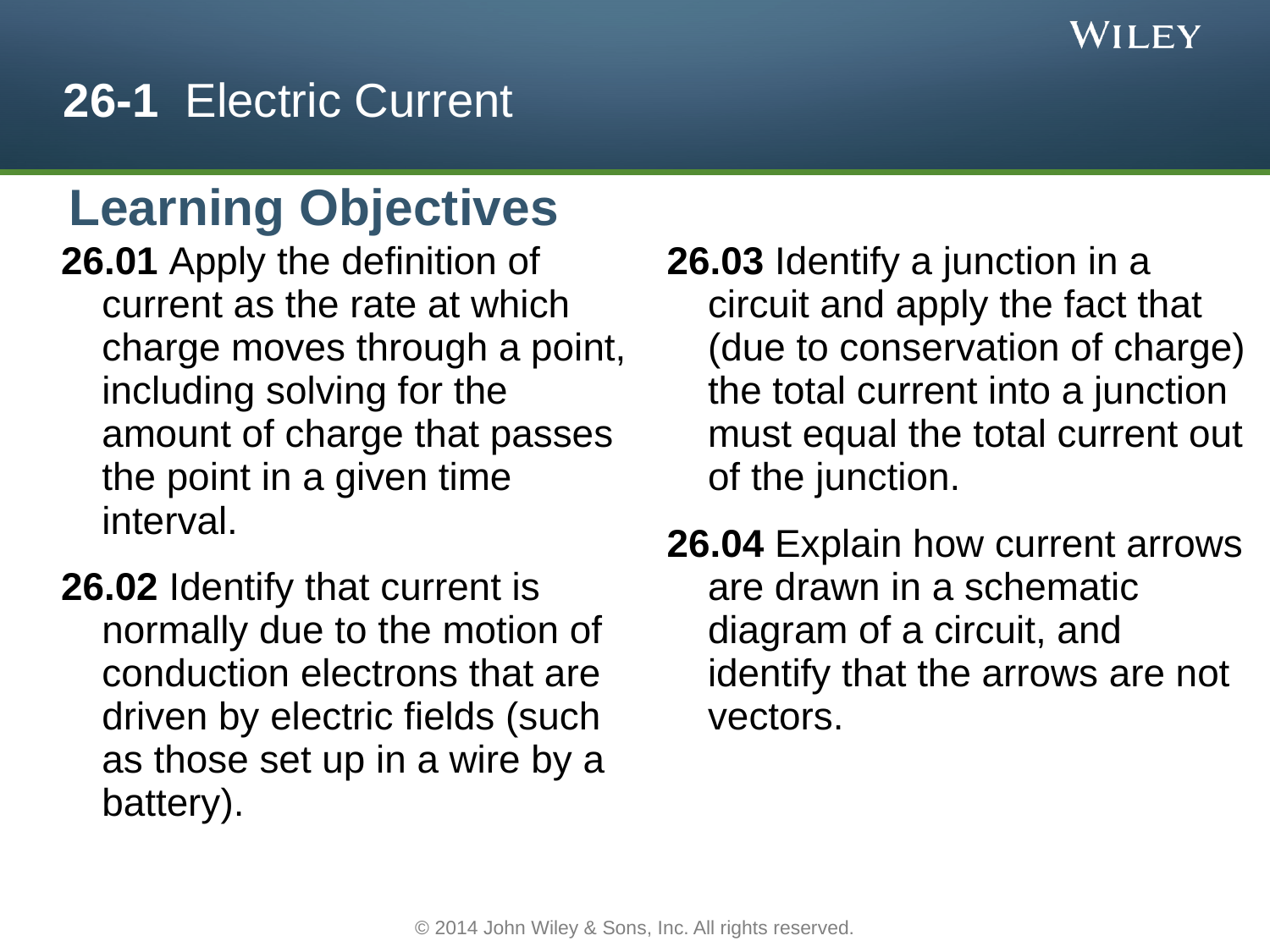

# 26-1  Electric Current
Learning Objectives
26.01 Apply the definition of current as the rate at which charge moves through a point, including solving for the amount of charge that passes the point in a given time interval.
26.02 Identify that current is normally due to the motion of conduction electrons that are driven by electric fields (such as those set up in a wire by a battery).
26.03 Identify a junction in a circuit and apply the fact that (due to conservation of charge) the total current into a junction must equal the total current out of the junction.
26.04 Explain how current arrows are drawn in a schematic diagram of a circuit, and identify that the arrows are not vectors.
© 2014 John Wiley & Sons, Inc. All rights reserved.